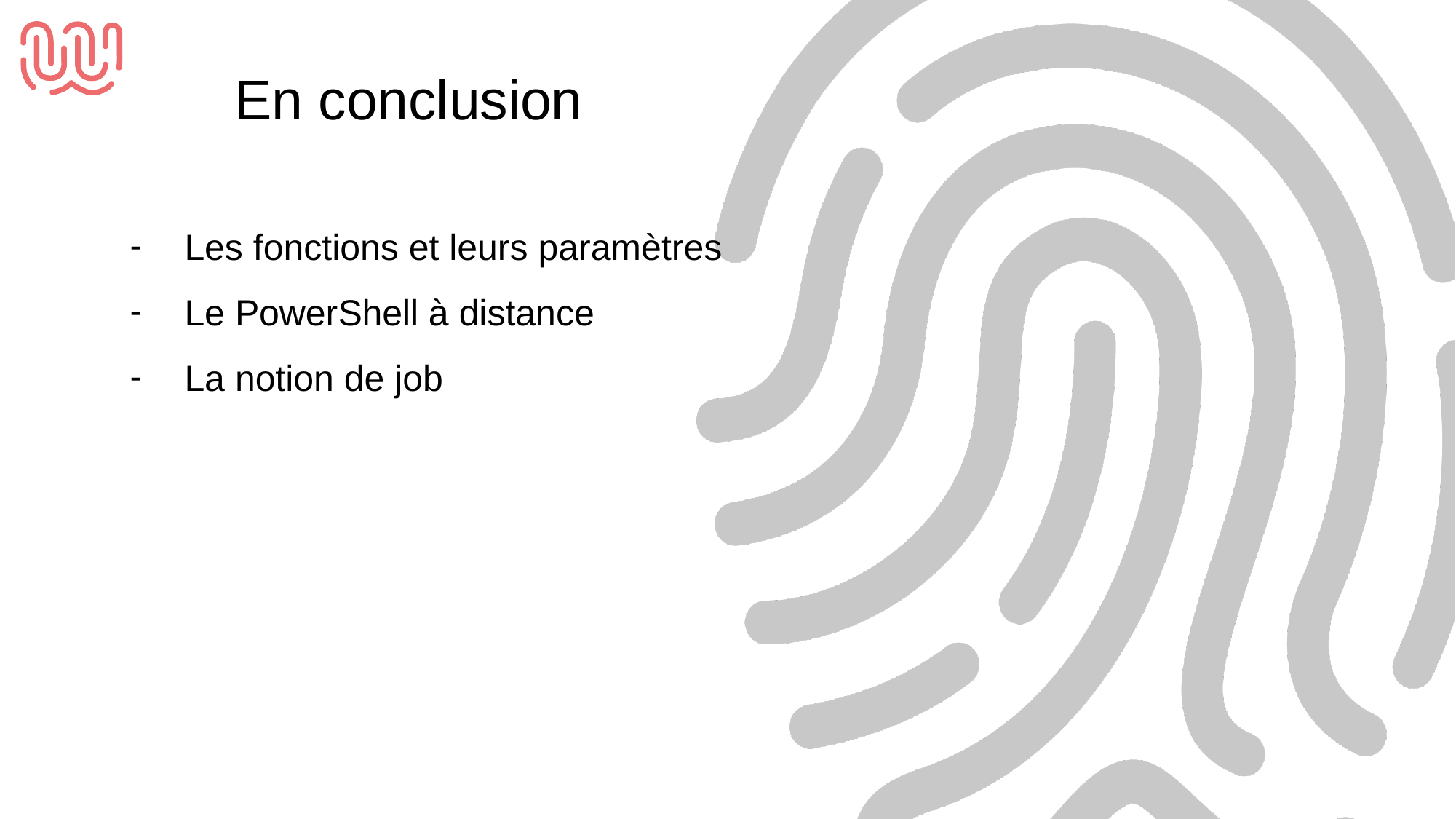

En conclusion
Les fonctions et leurs paramètres
Le PowerShell à distance
La notion de job